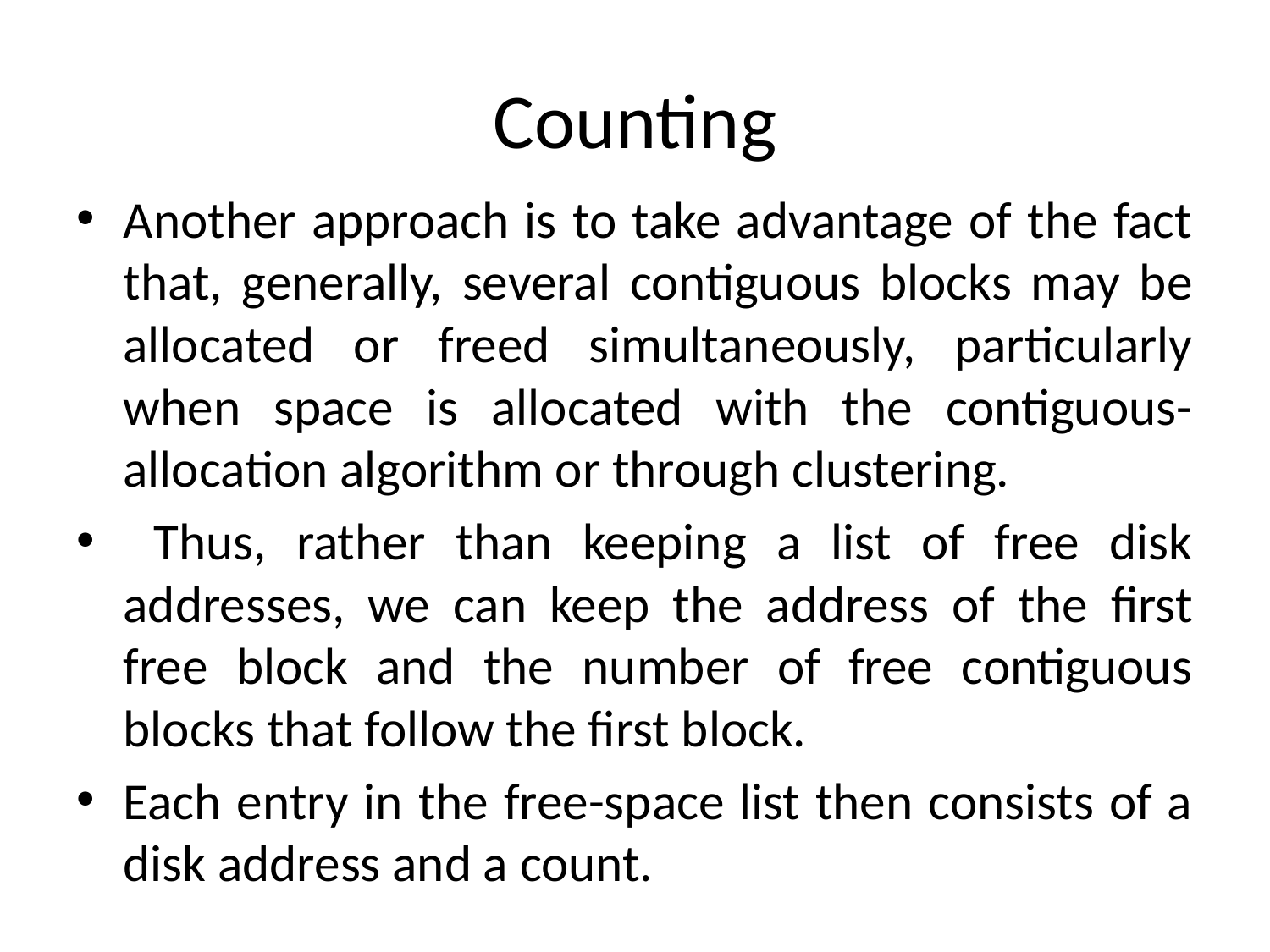

# Counting
Another approach is to take advantage of the fact that, generally, several contiguous blocks may be allocated or freed simultaneously, particularly when space is allocated with the contiguous-allocation algorithm or through clustering.
 Thus, rather than keeping a list of free disk addresses, we can keep the address of the first free block and the number of free contiguous blocks that follow the first block.
Each entry in the free-space list then consists of a disk address and a count.